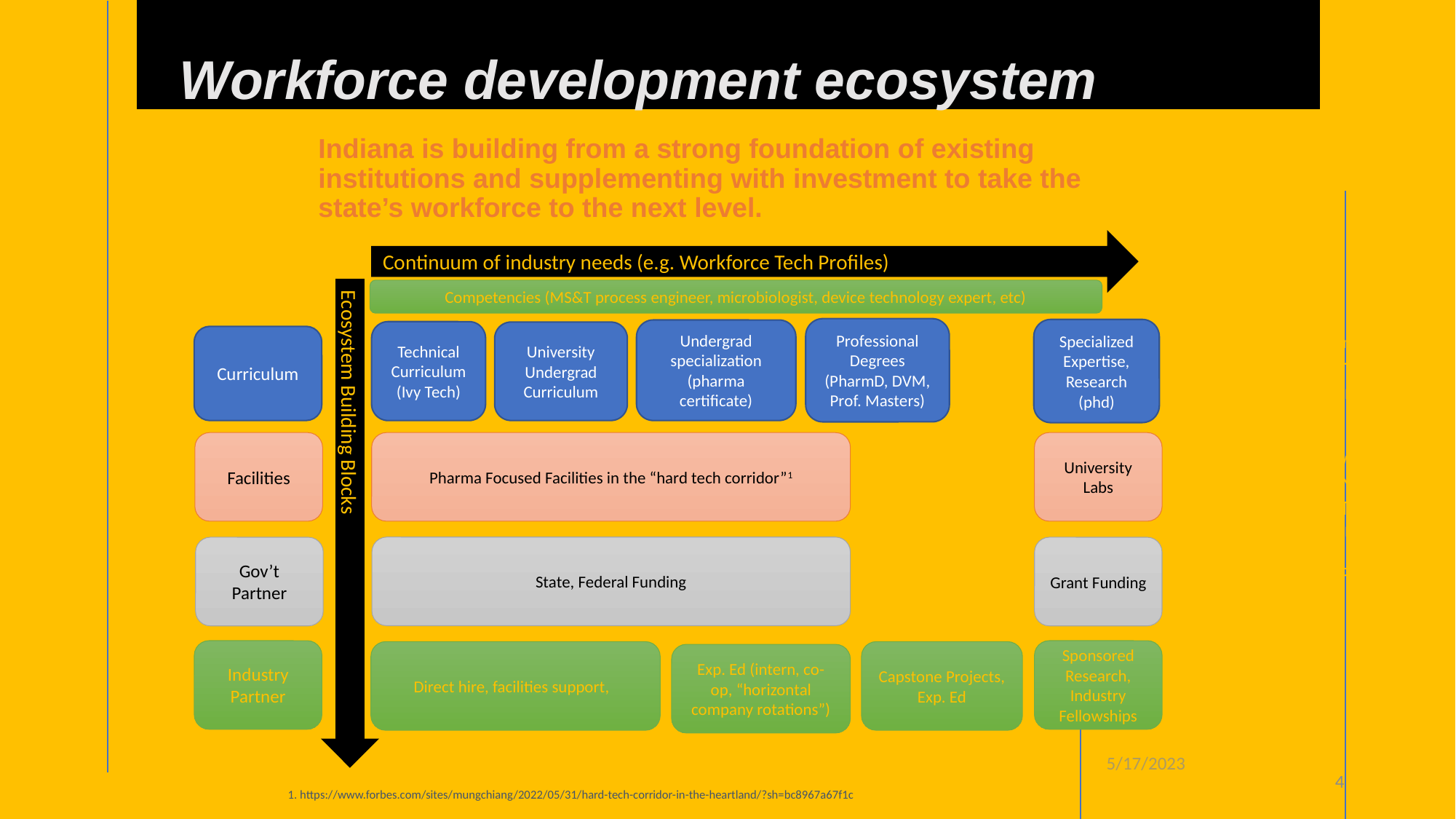

# Workforce development ecosystem
Indiana is building from a strong foundation of existing institutions and supplementing with investment to take the state’s workforce to the next level.
Continuum of industry needs (e.g. Workforce Tech Profiles)
Ecosystem Building Blocks
Competencies (MS&T process engineer, microbiologist, device technology expert, etc)
Professional Degrees (PharmD, DVM, Prof. Masters)
Specialized Expertise, Research (phd)
Undergrad specialization (pharma certificate)
Technical Curriculum (Ivy Tech)
University Undergrad Curriculum
Curriculum
Continuum of offerings from operator to technician to bachelors to phd (not all Purdue)
regional community college (ivy tech) for operator training
In addition to existing curriculum, new offering include
Pharma certificate w/ experiential requirement (2023)
Purdue online offering for upskilling professional employees (future)
Partner with state for training facilities –
Model after NIBRT, BTEC, others
Three locations along “hard tech corridor” - west Lafayette, Lebanon, and Indianapolis
What’s in the ecosystem
Programming
Ivy tech curriculum
BS degree programs
Pharma certificate
Professional degrees – PharmD, DVM, phD, professional masters
Research -> specialized expertise
Purdue Online – professional development
Facilities

Facilities
Pharma Focused Facilities in the “hard tech corridor”1
University Labs
State, Federal Funding
Gov’t Partner
Grant Funding
Industry Partner
Sponsored Research, Industry Fellowships
Direct hire, facilities support,
Capstone Projects, Exp. Ed
Exp. Ed (intern, co-op, “horizontal company rotations”)
5/17/2023
4
1. https://www.forbes.com/sites/mungchiang/2022/05/31/hard-tech-corridor-in-the-heartland/?sh=bc8967a67f1c